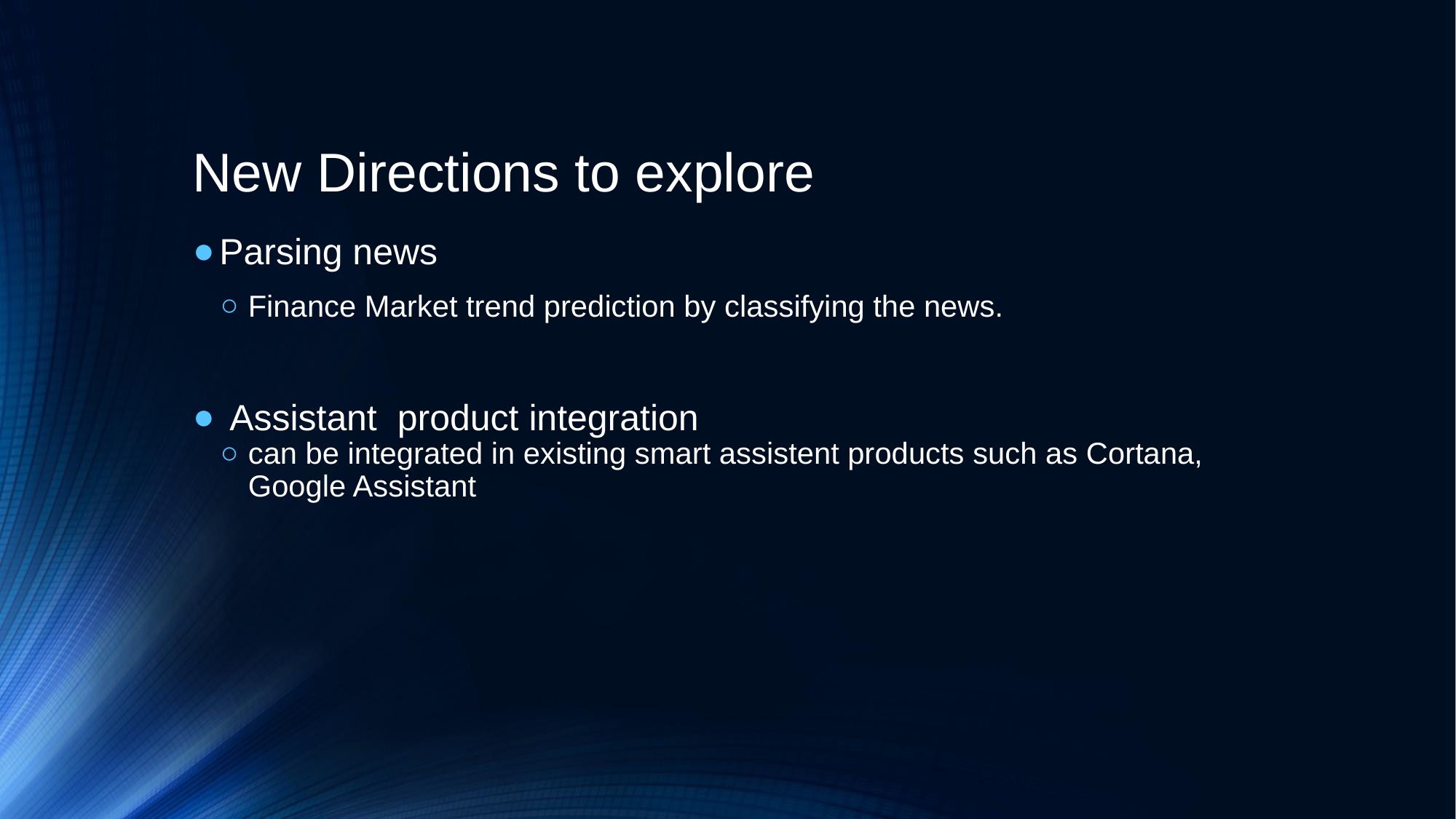

# New Directions to explore
Parsing news
Finance Market trend prediction by classifying the news.

 Assistant  product integration
can be integrated in existing smart assistent products such as Cortana, Google Assistant